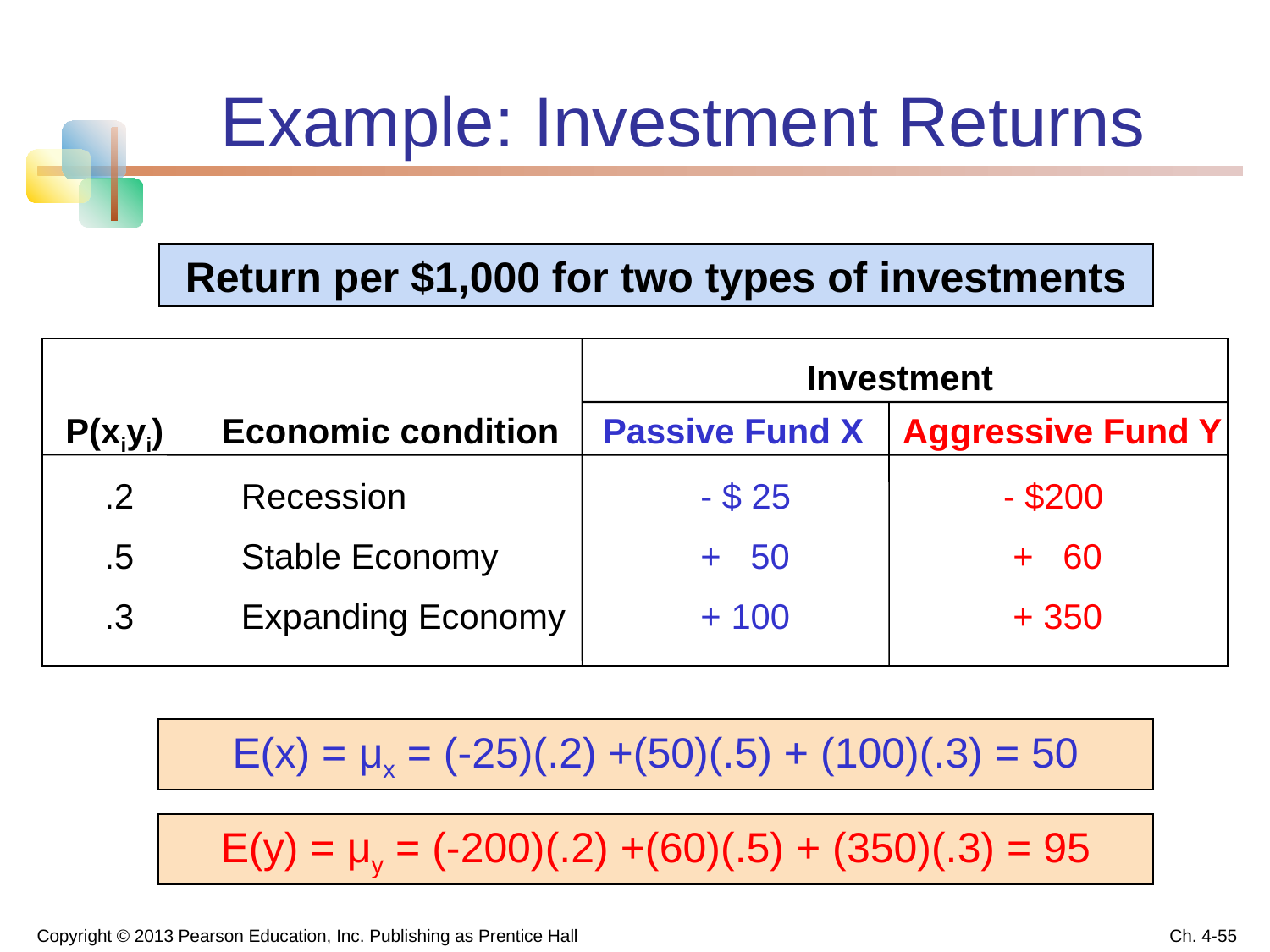

# Example: Investment Returns
Return per $1,000 for two types of investments

Investment

P(xiyi)	   Economic condition	   Passive Fund X    Aggressive Fund Y
    .2	     Recession			- $ 25		     - $200
    .5	     Stable Economy		+   50		      +   60
    .3	     Expanding Economy	 	+ 100		      + 350

E(x) = μx = (-25)(.2) +(50)(.5) + (100)(.3) = 50
E(y) = μy = (-200)(.2) +(60)(.5) + (350)(.3) = 95
Copyright © 2013 Pearson Education, Inc. Publishing as Prentice Hall
Ch. 4-55